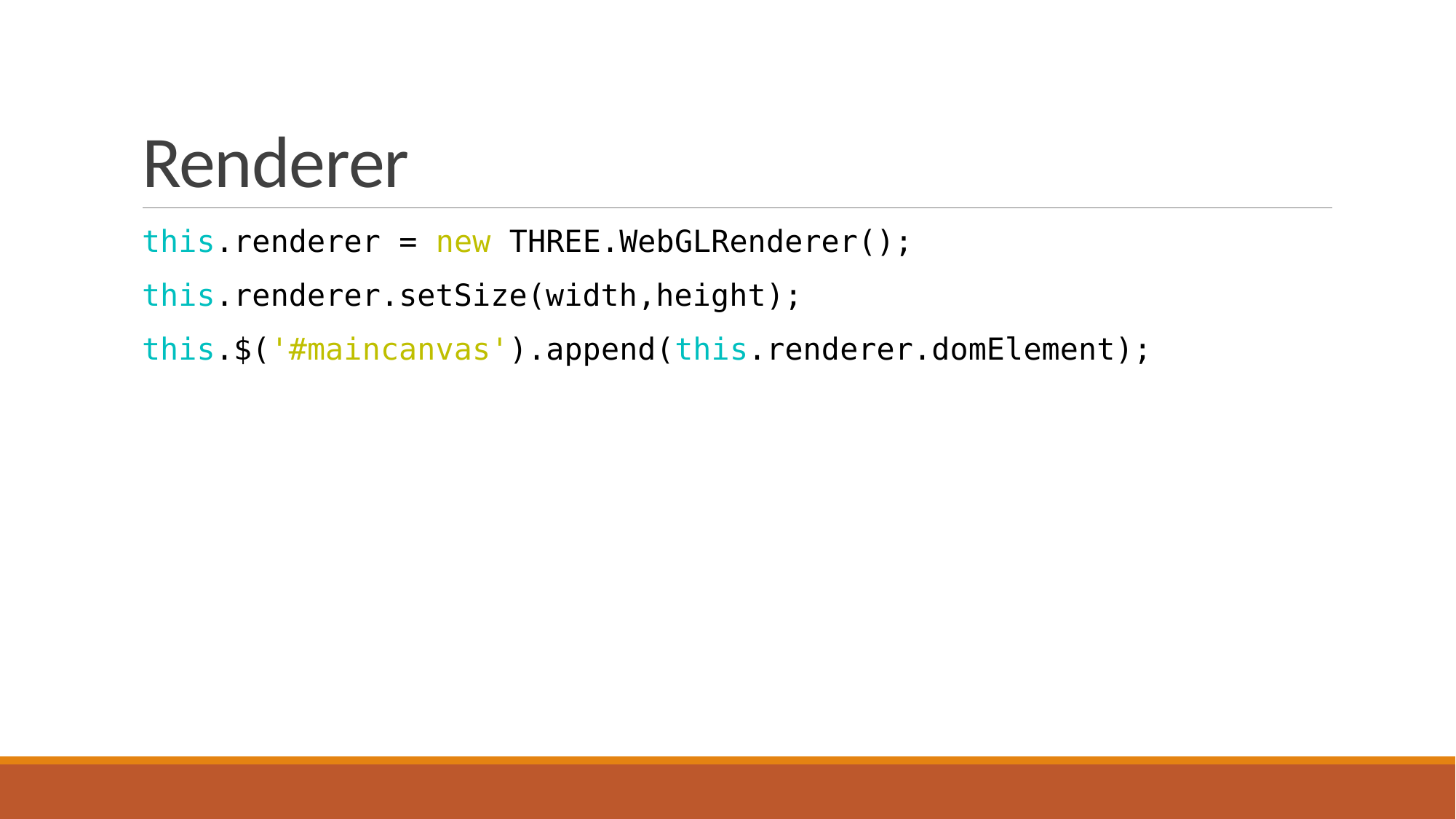

# Renderer
this.renderer = new THREE.WebGLRenderer();
this.renderer.setSize(width,height);
this.$('#maincanvas').append(this.renderer.domElement);